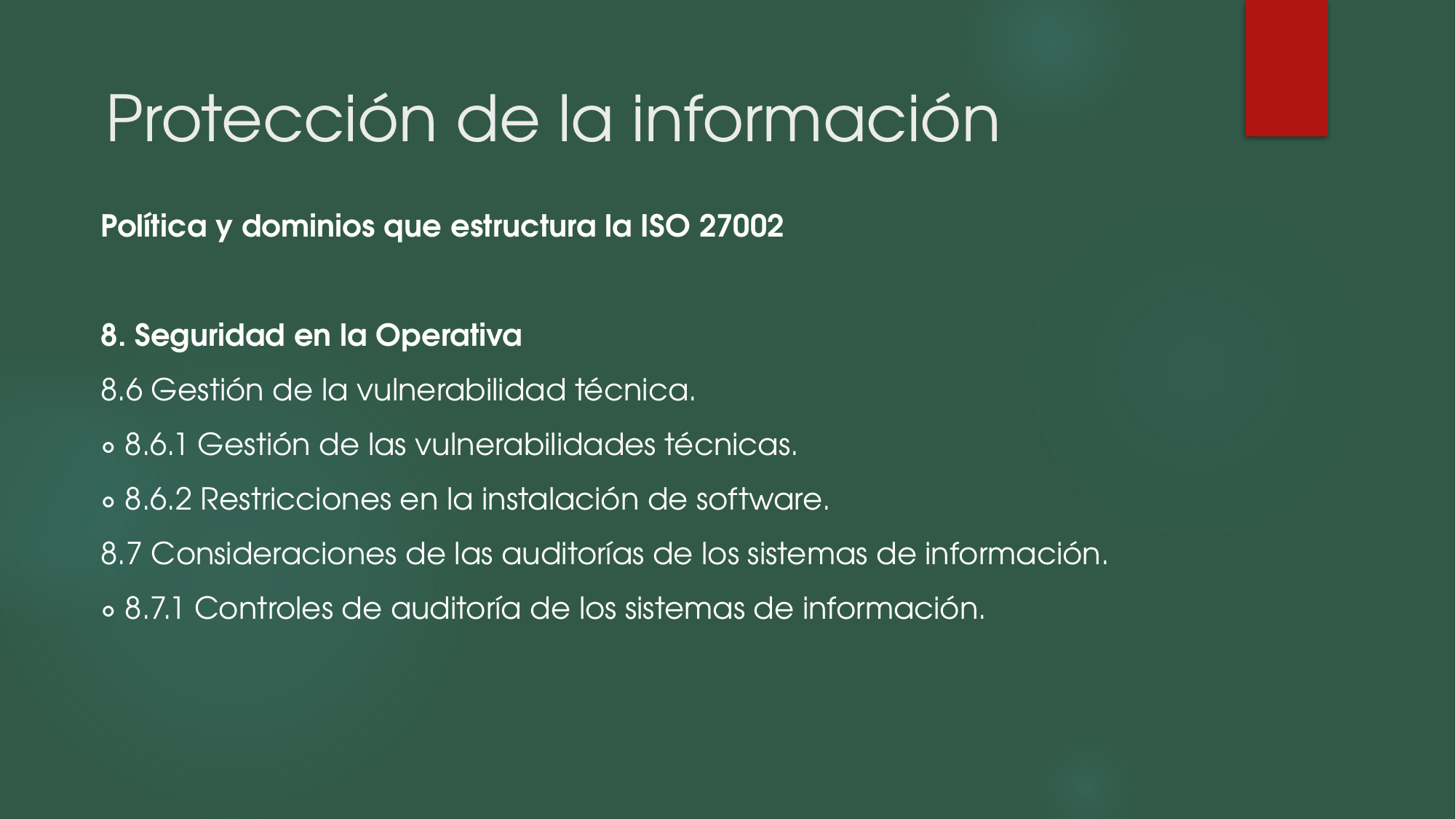

Protección de la información
Política y dominios que estructura la ISO 27002

8. Seguridad en la Operativa
8.6 Gestión de la vulnerabilidad técnica.
◦ 8.6.1 Gestión de las vulnerabilidades técnicas.
◦ 8.6.2 Restricciones en la instalación de software.
8.7 Consideraciones de las auditorías de los sistemas de información.
◦ 8.7.1 Controles de auditoría de los sistemas de información.